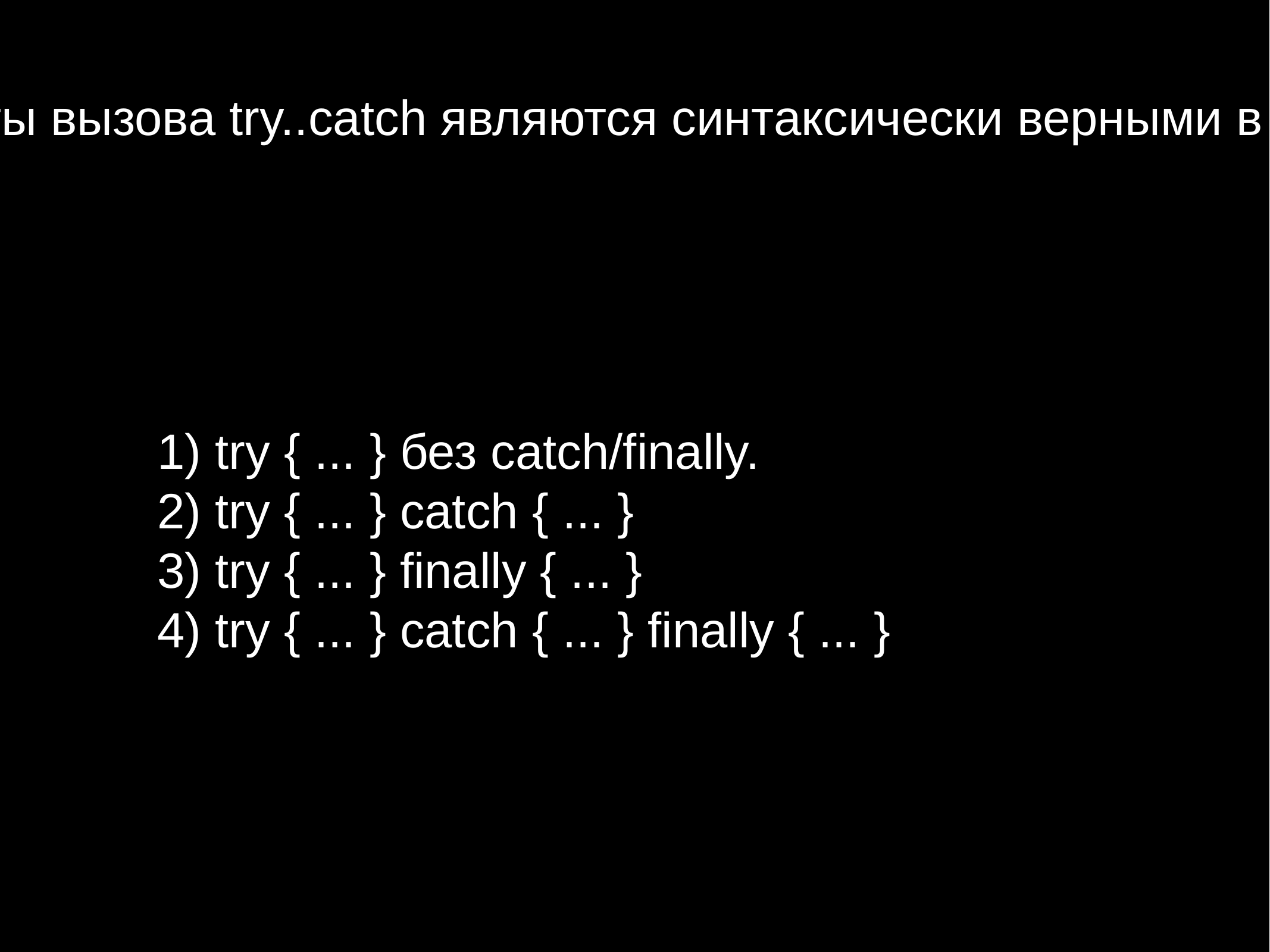

Какие варианты вызова try..catch являются синтаксически верными в JavaScript?
1) try { ... } без catch/finally.
2) try { ... } catch { ... }
3) try { ... } finally { ... }
4) try { ... } catch { ... } finally { ... }